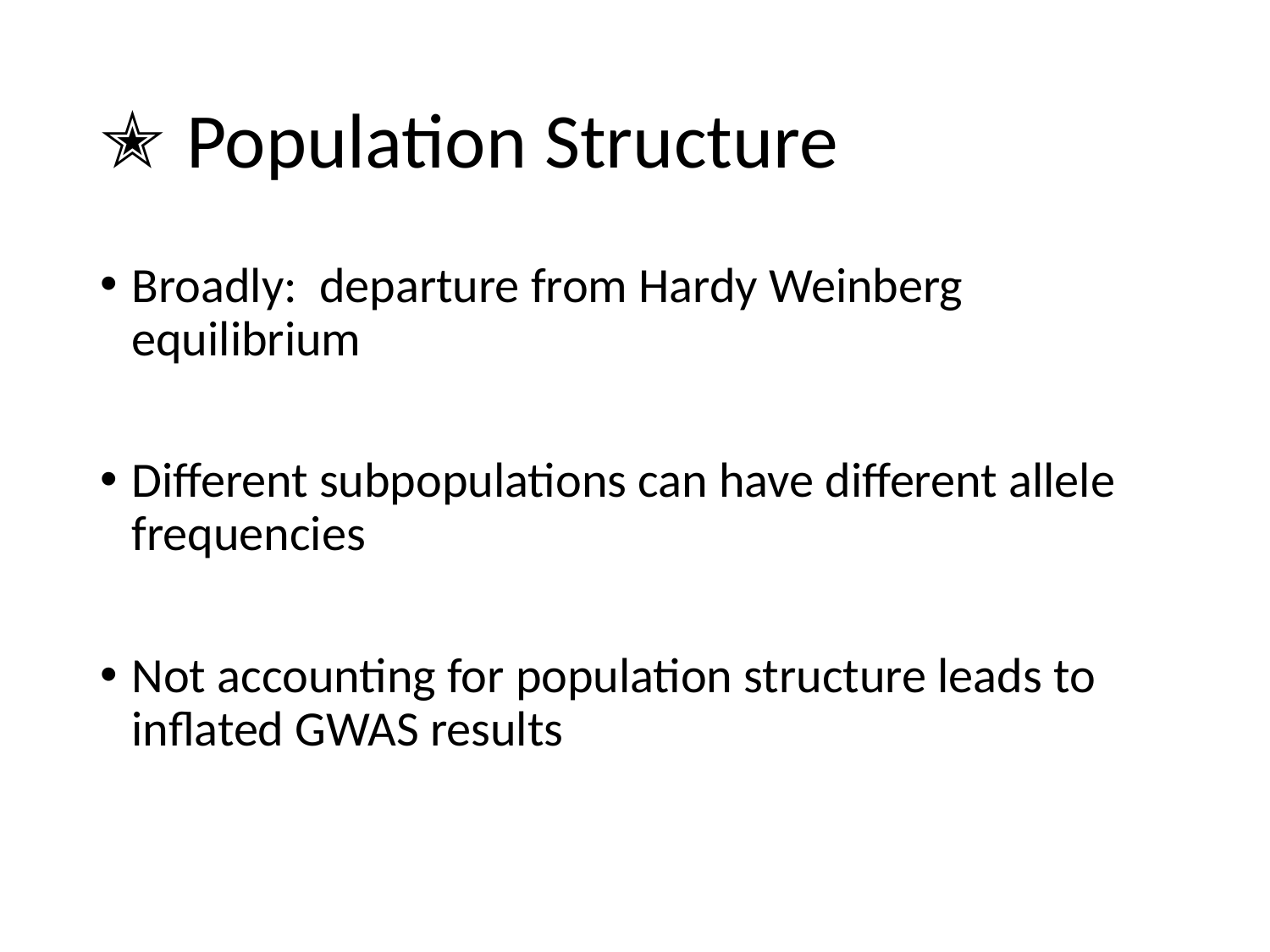

# ✭ Population Structure
Broadly:  departure from Hardy Weinberg equilibrium

Different subpopulations can have different allele frequencies

Not accounting for population structure leads to inflated GWAS results